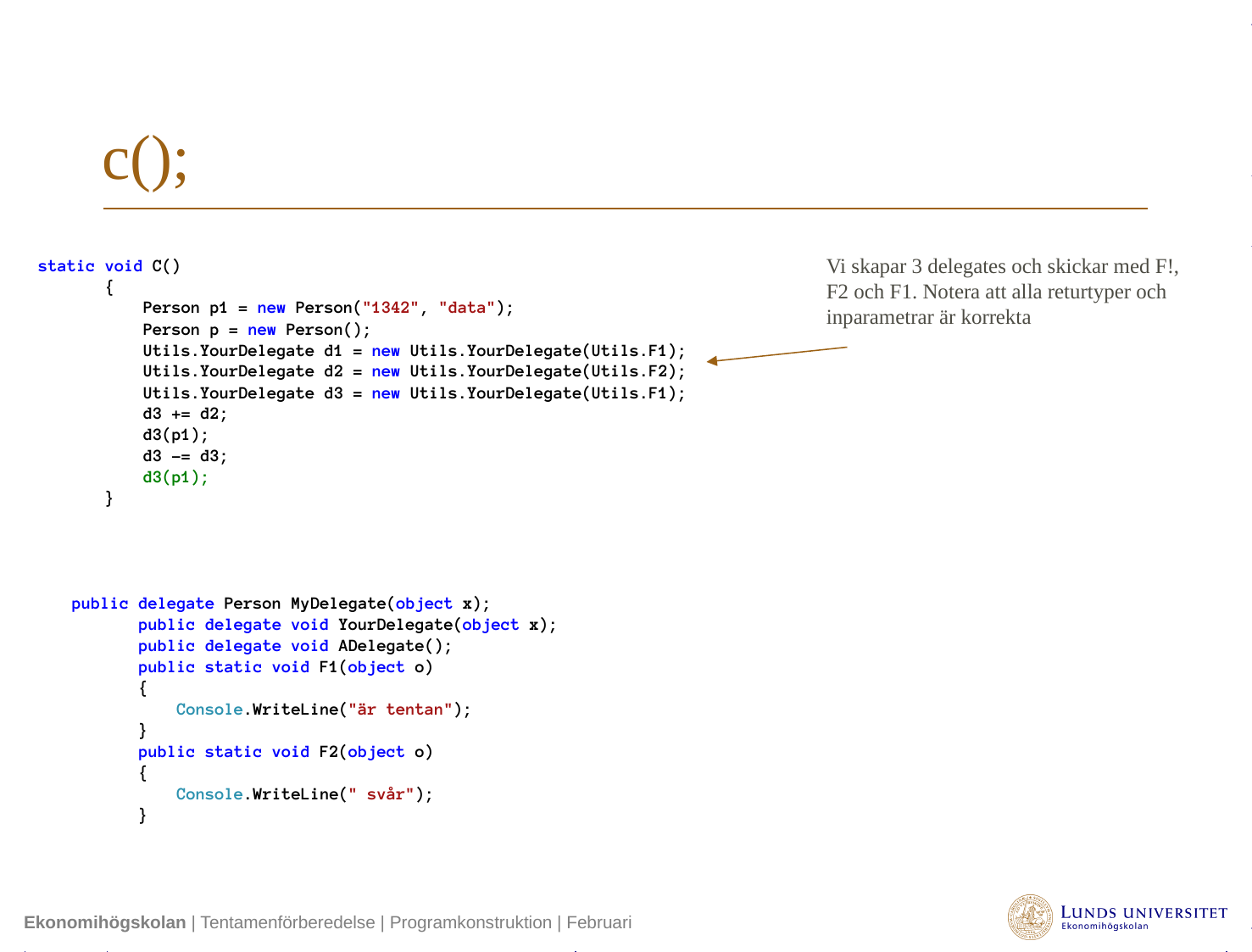

# c();
Vi skapar 3 delegates och skickar med F!, F2 och F1. Notera att alla returtyper och inparametrar är korrekta
 static void C()
        {
            Person p1 = new Person("1342", "data");
            Person p = new Person();
            Utils.YourDelegate d1 = new Utils.YourDelegate(Utils.F1);
            Utils.YourDelegate d2 = new Utils.YourDelegate(Utils.F2);
            Utils.YourDelegate d3 = new Utils.YourDelegate(Utils.F1);
            d3 += d2;
            d3(p1);
            d3 -= d3;
            d3(p1);
        }
 public delegate Person MyDelegate(object x);
        public delegate void YourDelegate(object x);
        public delegate void ADelegate();
        public static void F1(object o)
        {
            Console.WriteLine("är tentan");
        }
        public static void F2(object o)
        {
            Console.WriteLine(" svår");
        }